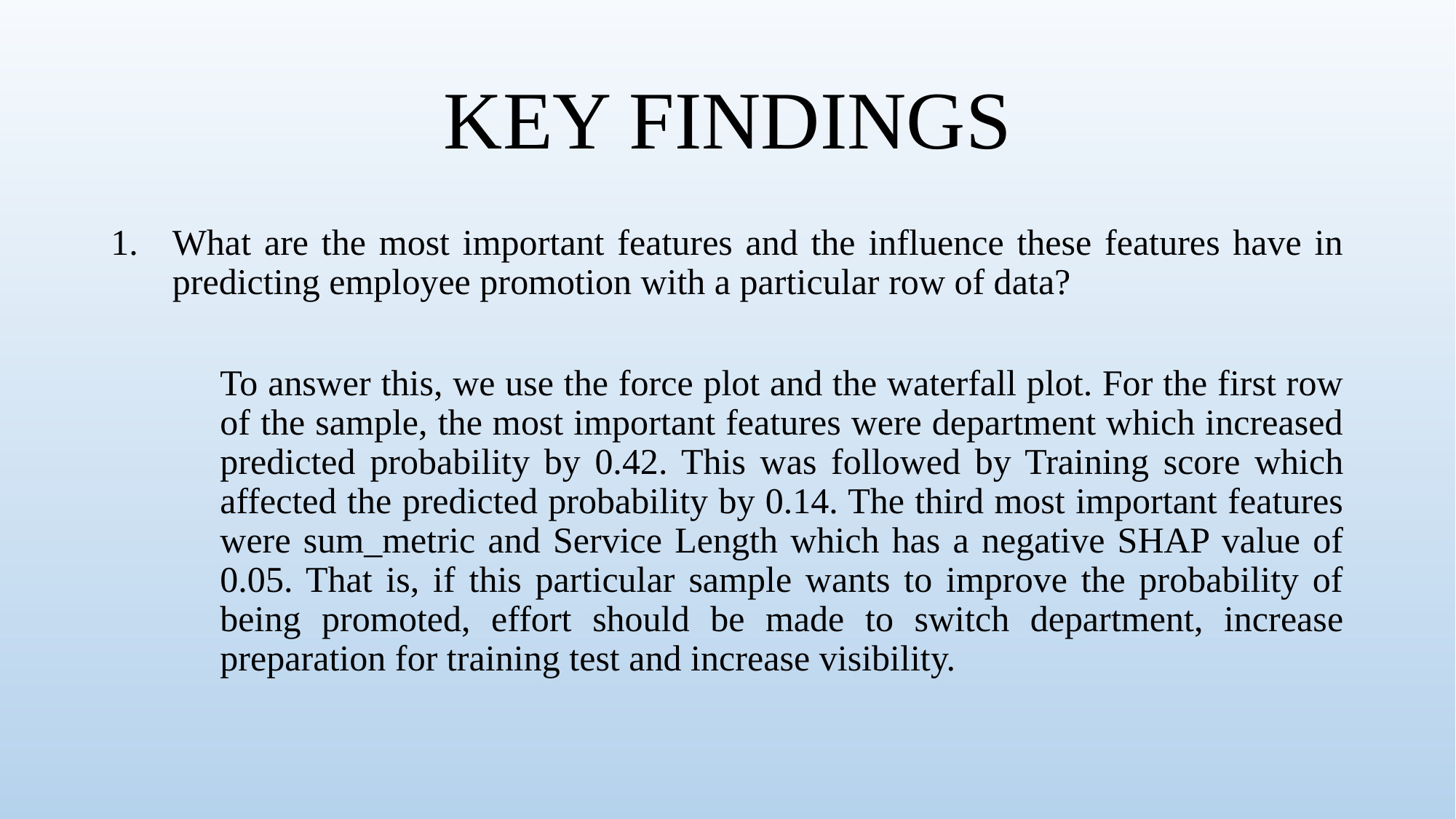

# KEY FINDINGS
What are the most important features and the influence these features have in predicting employee promotion with a particular row of data?

To answer this, we use the force plot and the waterfall plot. For the first row of the sample, the most important features were department which increased predicted probability by 0.42. This was followed by Training score which affected the predicted probability by 0.14. The third most important features were sum_metric and Service Length which has a negative SHAP value of 0.05. That is, if this particular sample wants to improve the probability of being promoted, effort should be made to switch department, increase preparation for training test and increase visibility.